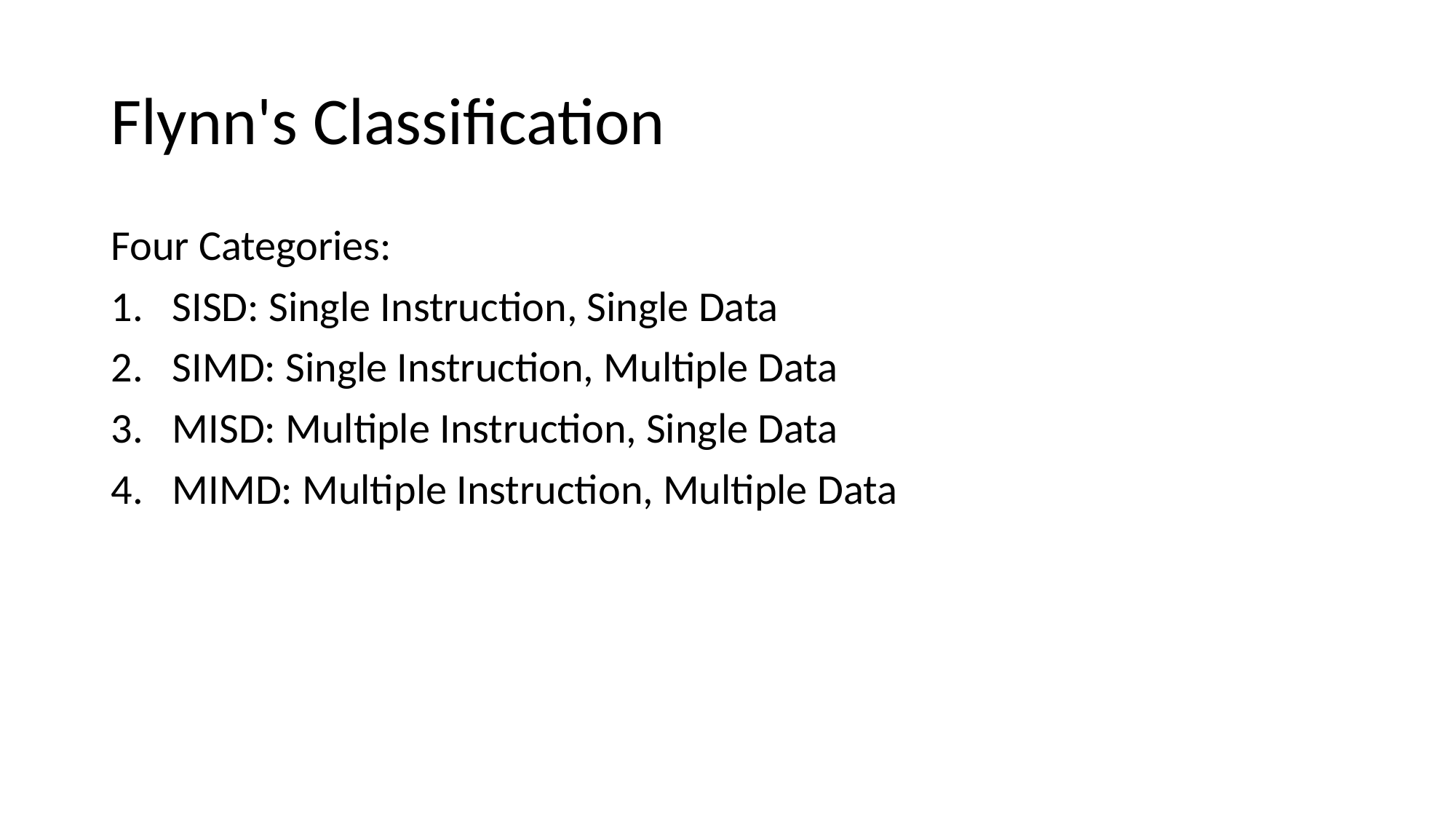

# Flynn's Classification
Four Categories:
SISD: Single Instruction, Single Data
SIMD: Single Instruction, Multiple Data
MISD: Multiple Instruction, Single Data
MIMD: Multiple Instruction, Multiple Data